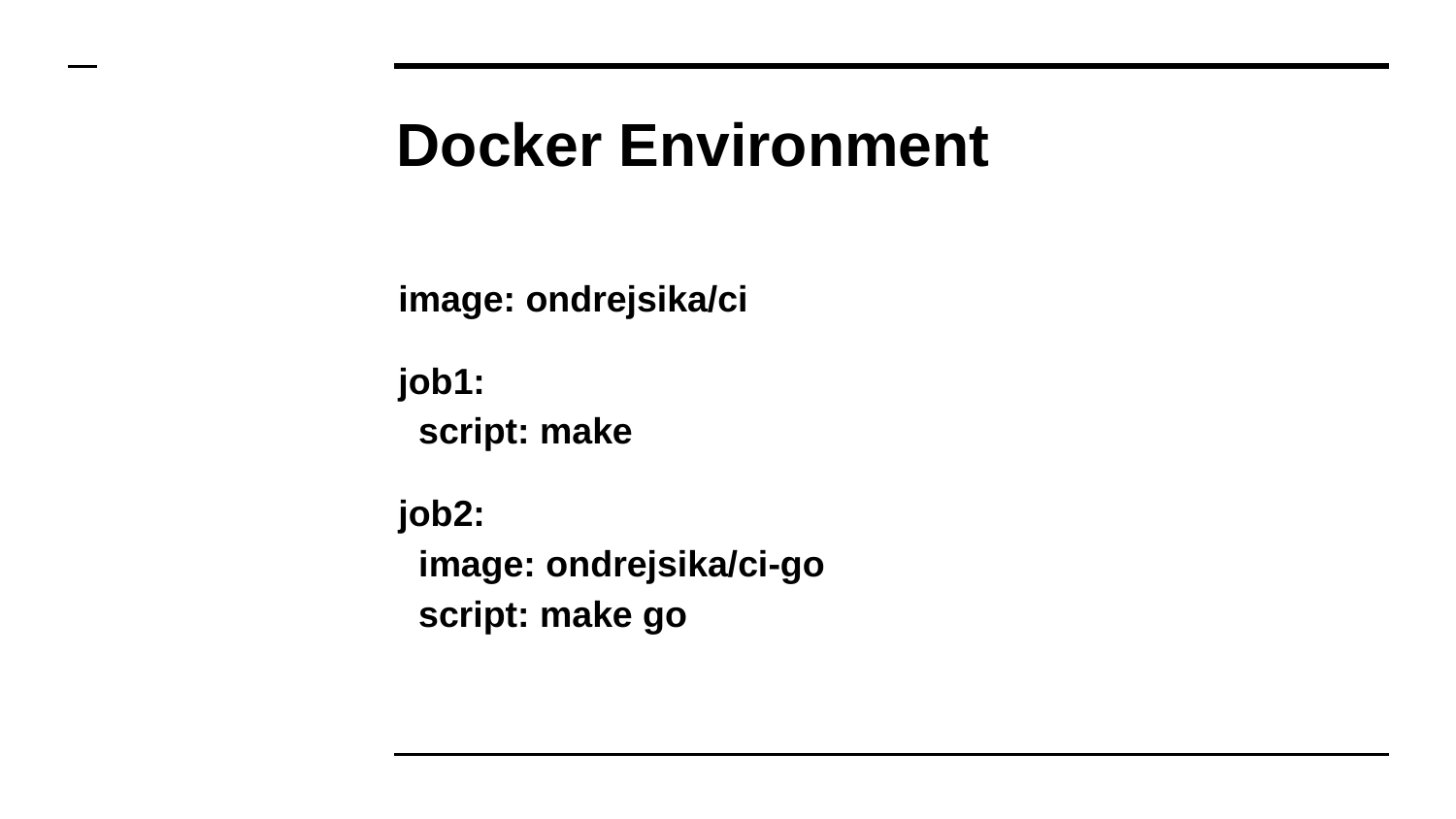

# Docker Environment
image: ondrejsika/ci
job1:
  script: make
job2:
  image: ondrejsika/ci-go
  script: make go